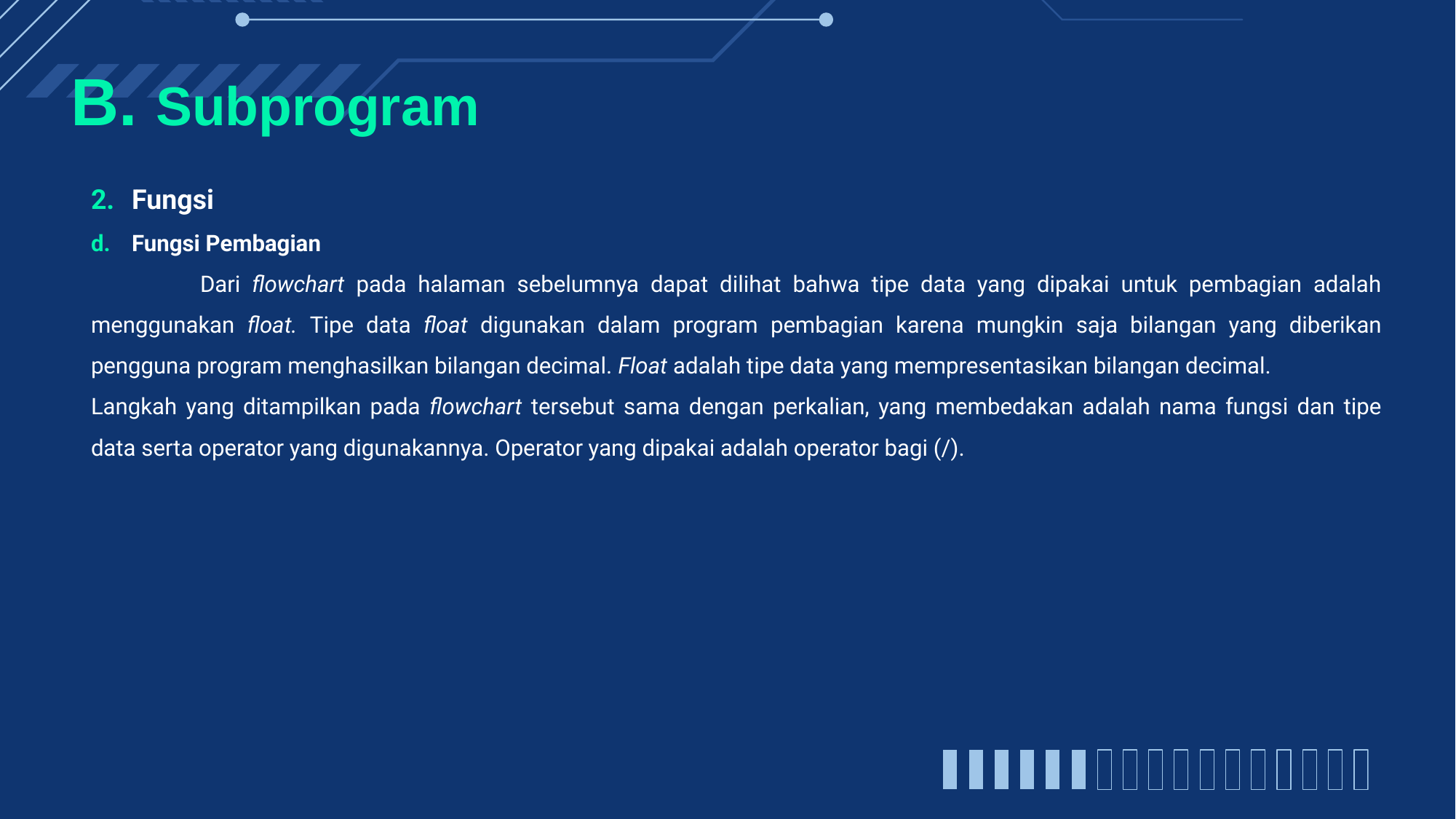

# B. Subprogram
Fungsi
Fungsi Pembagian
	Dari flowchart pada halaman sebelumnya dapat dilihat bahwa tipe data yang dipakai untuk pembagian adalah menggunakan float. Tipe data float digunakan dalam program pembagian karena mungkin saja bilangan yang diberikan pengguna program menghasilkan bilangan decimal. Float adalah tipe data yang mempresentasikan bilangan decimal.
Langkah yang ditampilkan pada flowchart tersebut sama dengan perkalian, yang membedakan adalah nama fungsi dan tipe data serta operator yang digunakannya. Operator yang dipakai adalah operator bagi (/).